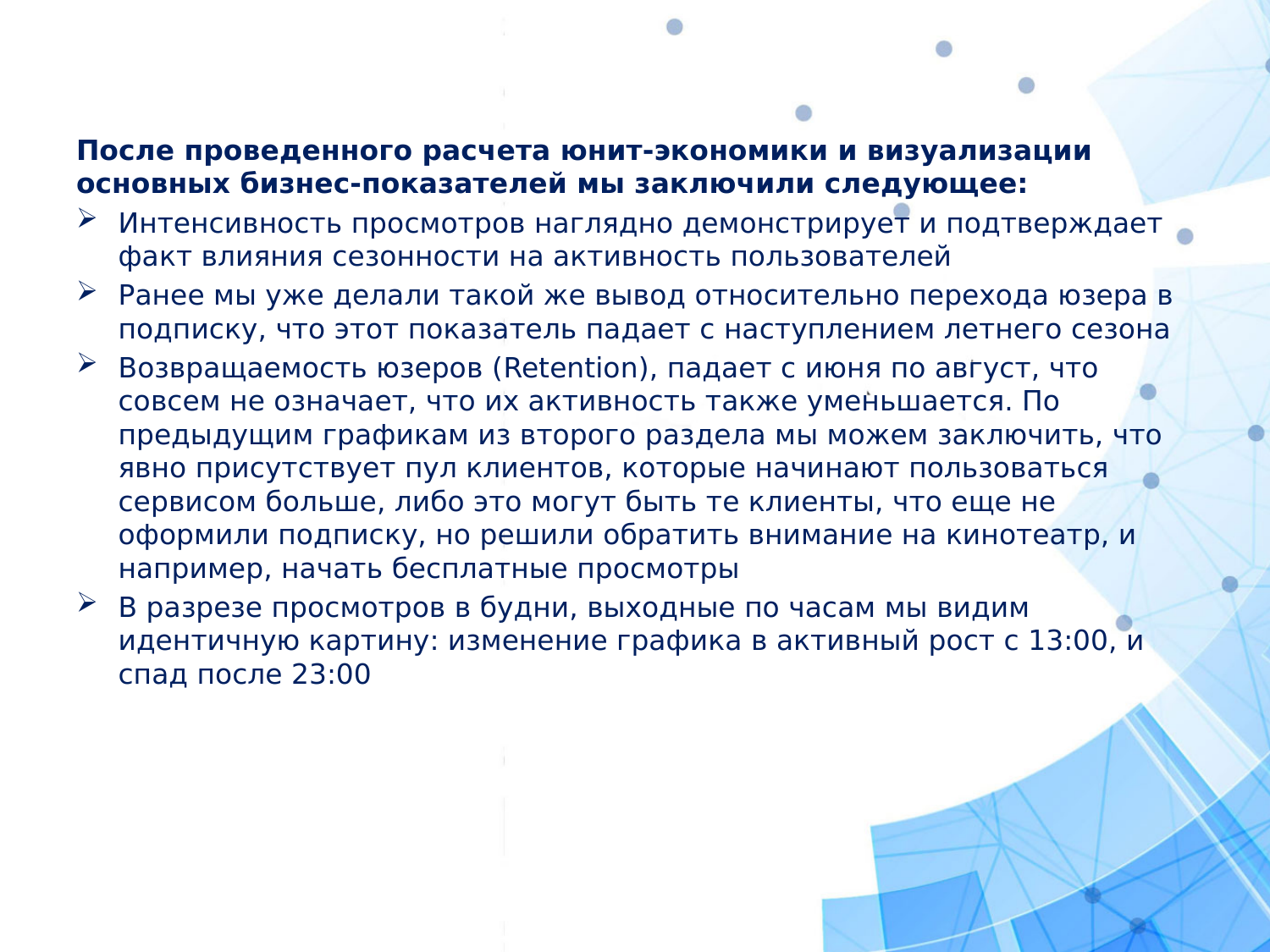

После проведенного расчета юнит-экономики и визуализации основных бизнес-показателей мы заключили следующее:
Интенсивность просмотров наглядно демонстрирует и подтверждает факт влияния сезонности на активность пользователей
Ранее мы уже делали такой же вывод относительно перехода юзера в подписку, что этот показатель падает с наступлением летнего сезона
Возвращаемость юзеров (Retention), падает с июня по август, что совсем не означает, что их активность также уменьшается. По предыдущим графикам из второго раздела мы можем заключить, что явно присутствует пул клиентов, которые начинают пользоваться сервисом больше, либо это могут быть те клиенты, что еще не оформили подписку, но решили обратить внимание на кинотеатр, и например, начать бесплатные просмотры
В разрезе просмотров в будни, выходные по часам мы видим идентичную картину: изменение графика в активный рост с 13:00, и спад после 23:00